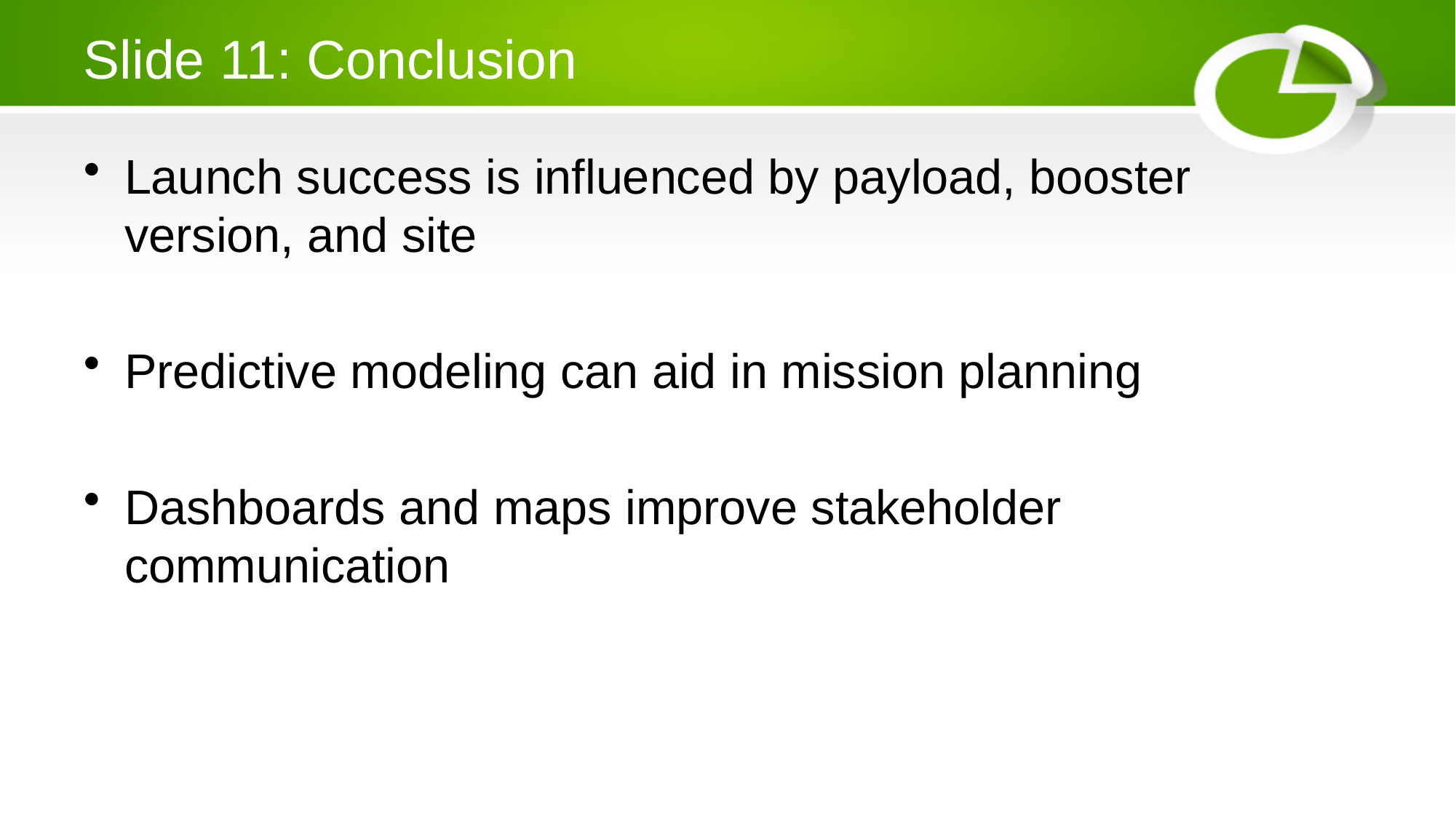

# Slide 11: Conclusion
Launch success is influenced by payload, booster version, and site

Predictive modeling can aid in mission planning

Dashboards and maps improve stakeholder communication